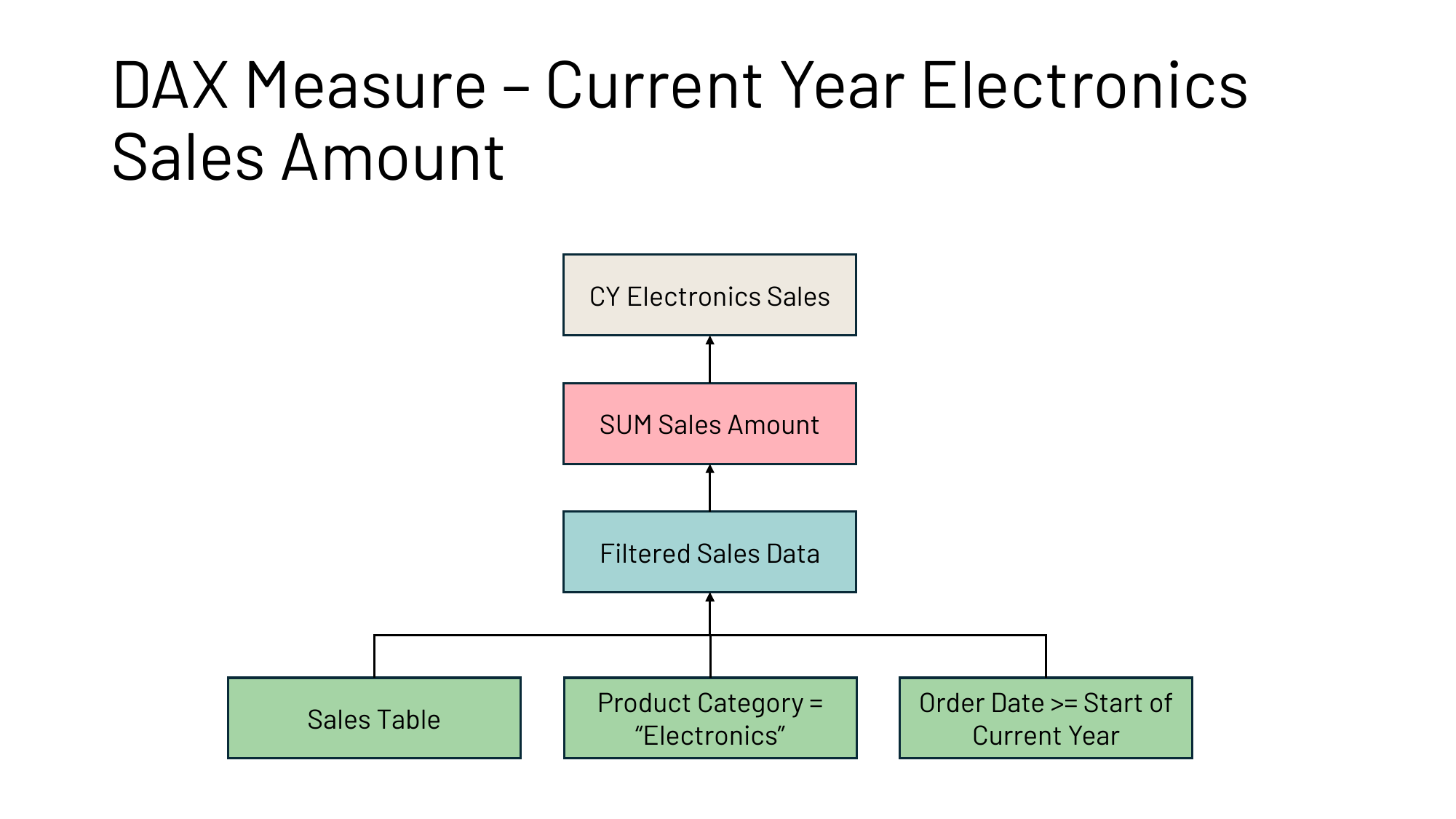

# DAX Measure – Current Year Electronics Sales Amount
CY Electronics Sales
SUM Sales Amount
Filtered Sales Data
Sales Table
Product Category = “Electronics”
Order Date >= Start of Current Year